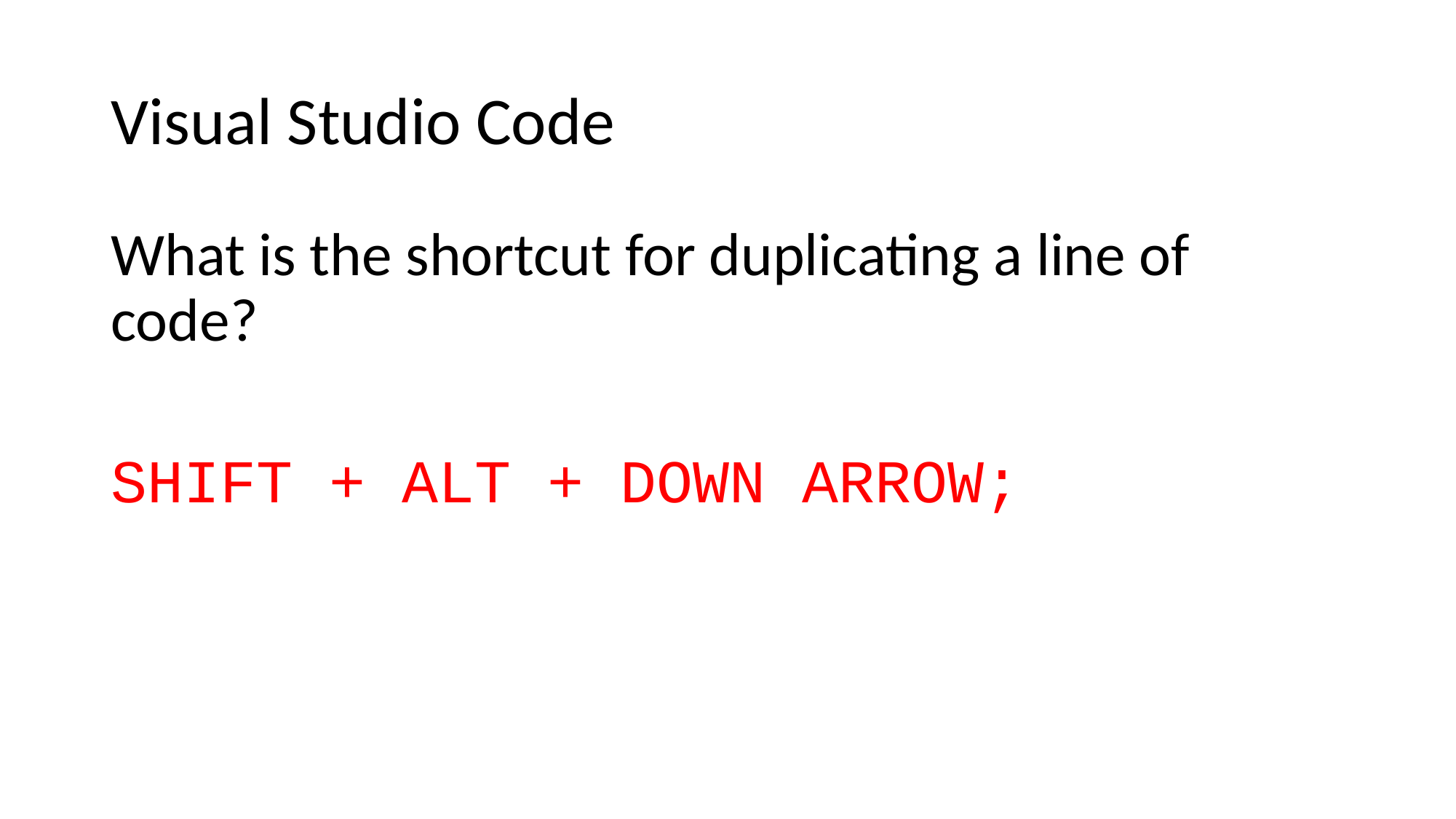

# Visual Studio Code
What is the shortcut for duplicating a line of code?

SHIFT + ALT + DOWN ARROW;